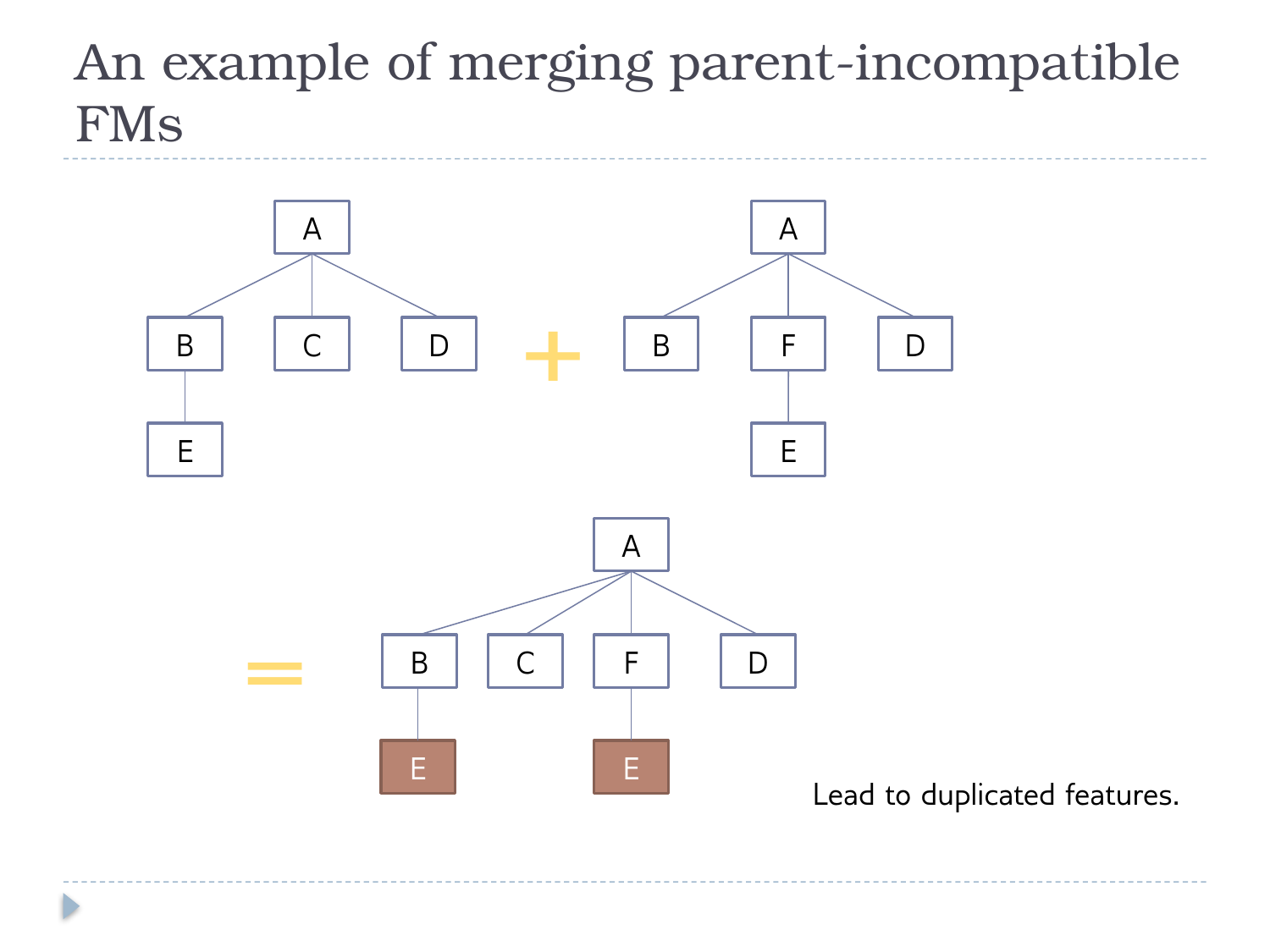

# An example of merging parent-incompatible FMs
A
A
+
B
C
D
B
F
D
E
E
A
=
B
C
F
D
E
E
Lead to duplicated features.